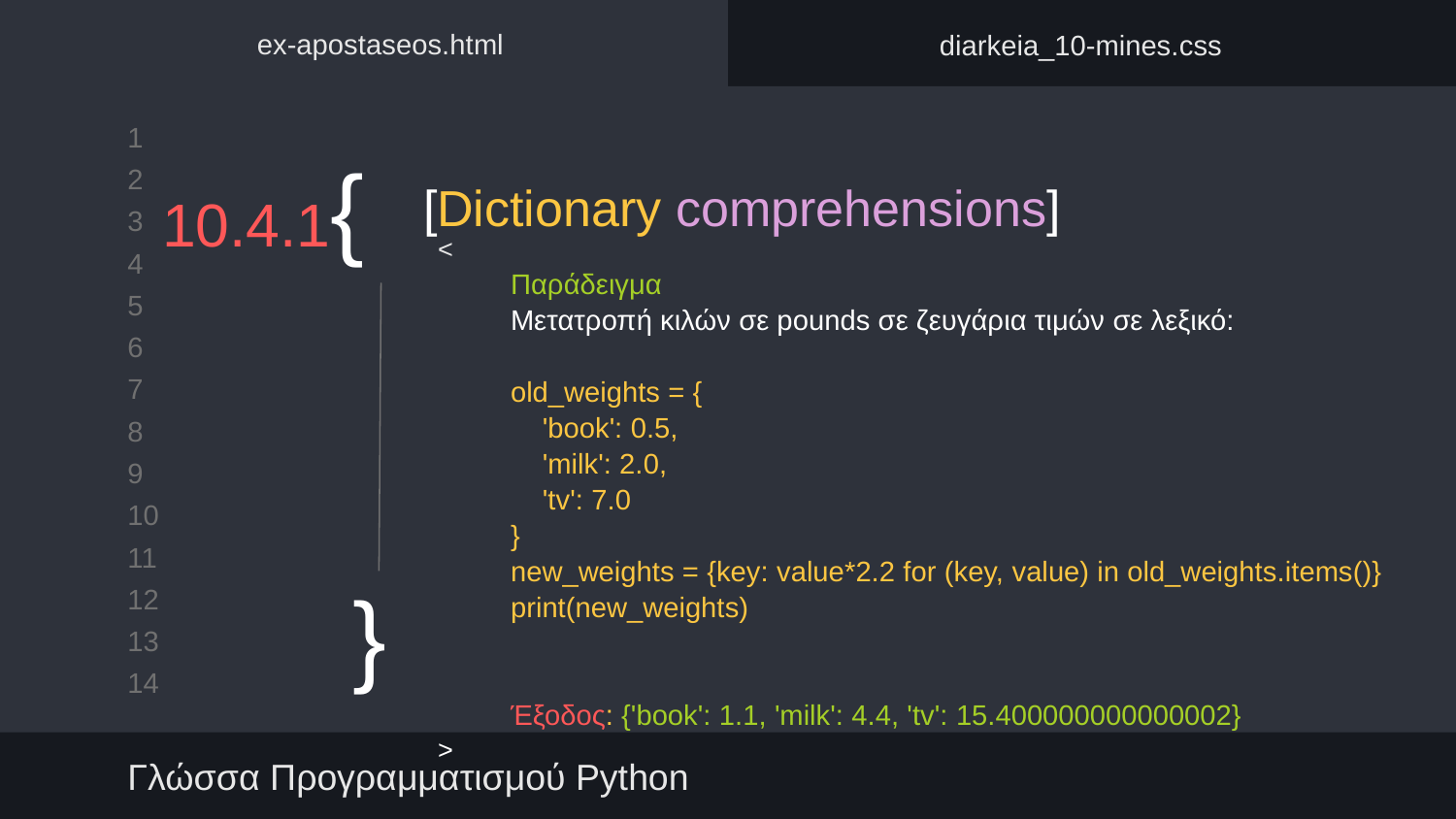

ex-apostaseos.html
diarkeia_10-mines.css
# 10.4.1{
[Dictionary comprehensions]
<
Παράδειγμα
Μετατροπή κιλών σε pounds σε ζευγάρια τιμών σε λεξικό:

old_weights = {
    'book': 0.5,
    'milk': 2.0,
    'tv': 7.0
}
new_weights = {key: value*2.2 for (key, value) in old_weights.items()}
print(new_weights)

Έξοδος: {'book': 1.1, 'milk': 4.4, 'tv': 15.400000000000002}
>
}
Γλώσσα Προγραμματισμού Python